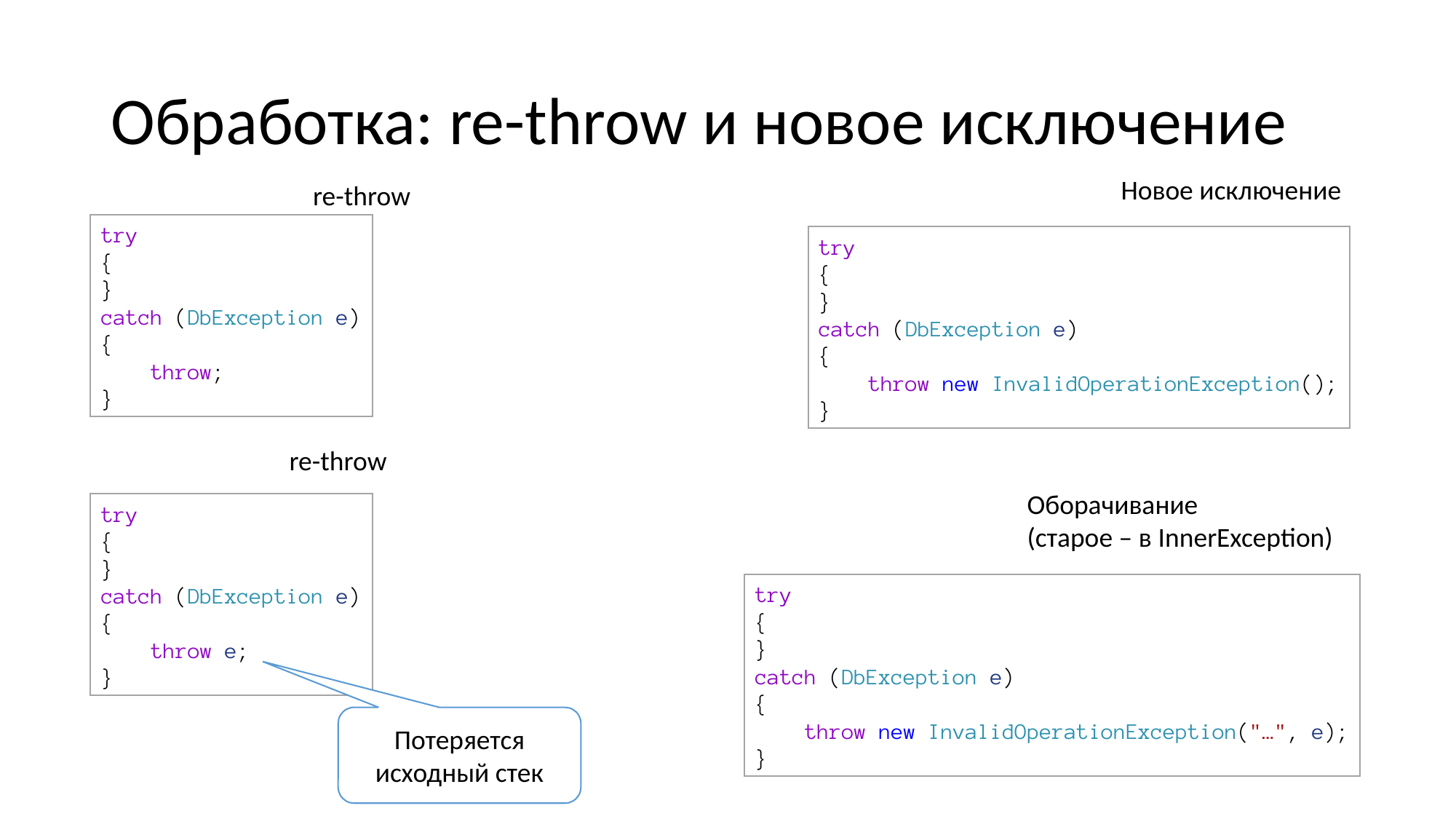

# Обработка: re-throw и новое исключение
Новое исключение
re-throw
try
{
}
catch (DbException e)
{
    throw;
}
try
{
}
catch (DbException e)
{
    throw new InvalidOperationException();
}
re-throw
Оборачивание
(старое – в InnerException)
try
{
}
catch (DbException e)
{
    throw e;
}
try
{
}
catch (DbException e)
{
    throw new InvalidOperationException("…", e);
}
Потеряется исходный стек